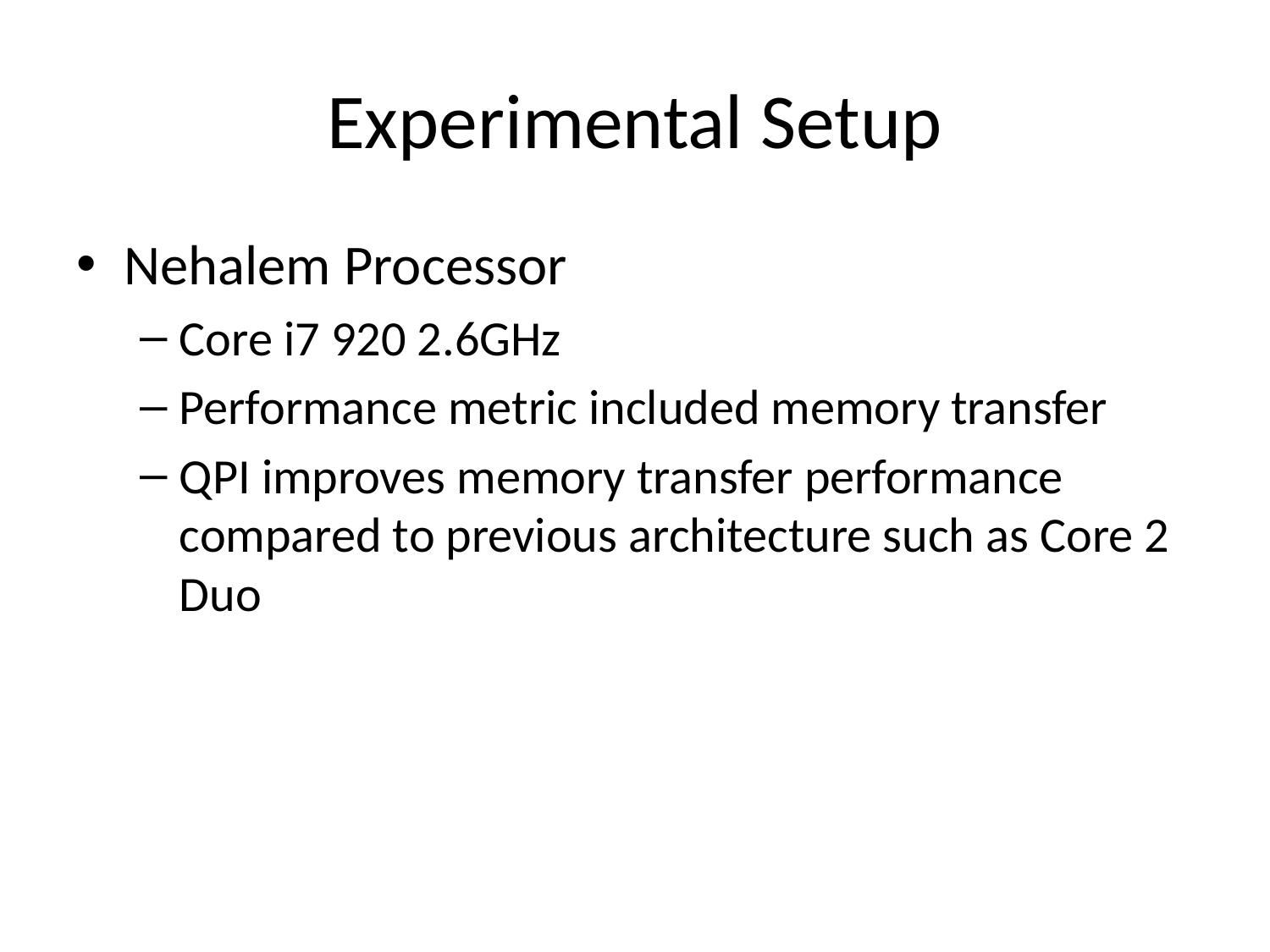

# Experimental Setup
Nehalem Processor
Core i7 920 2.6GHz
Performance metric included memory transfer
QPI improves memory transfer performance compared to previous architecture such as Core 2 Duo